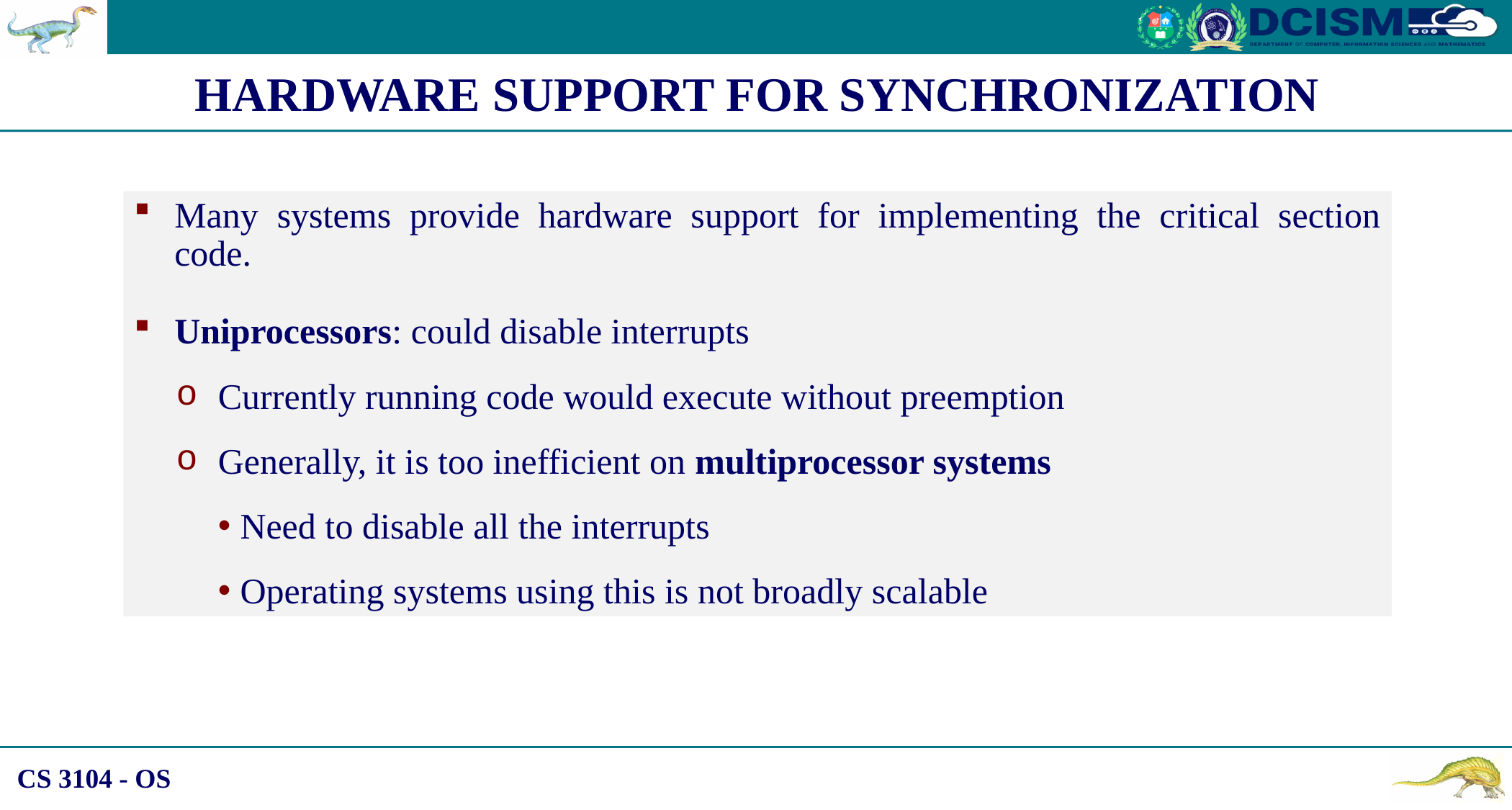

HARDWARE SUPPORT FOR SYNCHRONIZATION
Many systems provide hardware support for implementing the critical section code.

Uniprocessors: could disable interrupts
Currently running code would execute without preemption
Generally, it is too inefficient on multiprocessor systems
Need to disable all the interrupts
Operating systems using this is not broadly scalable